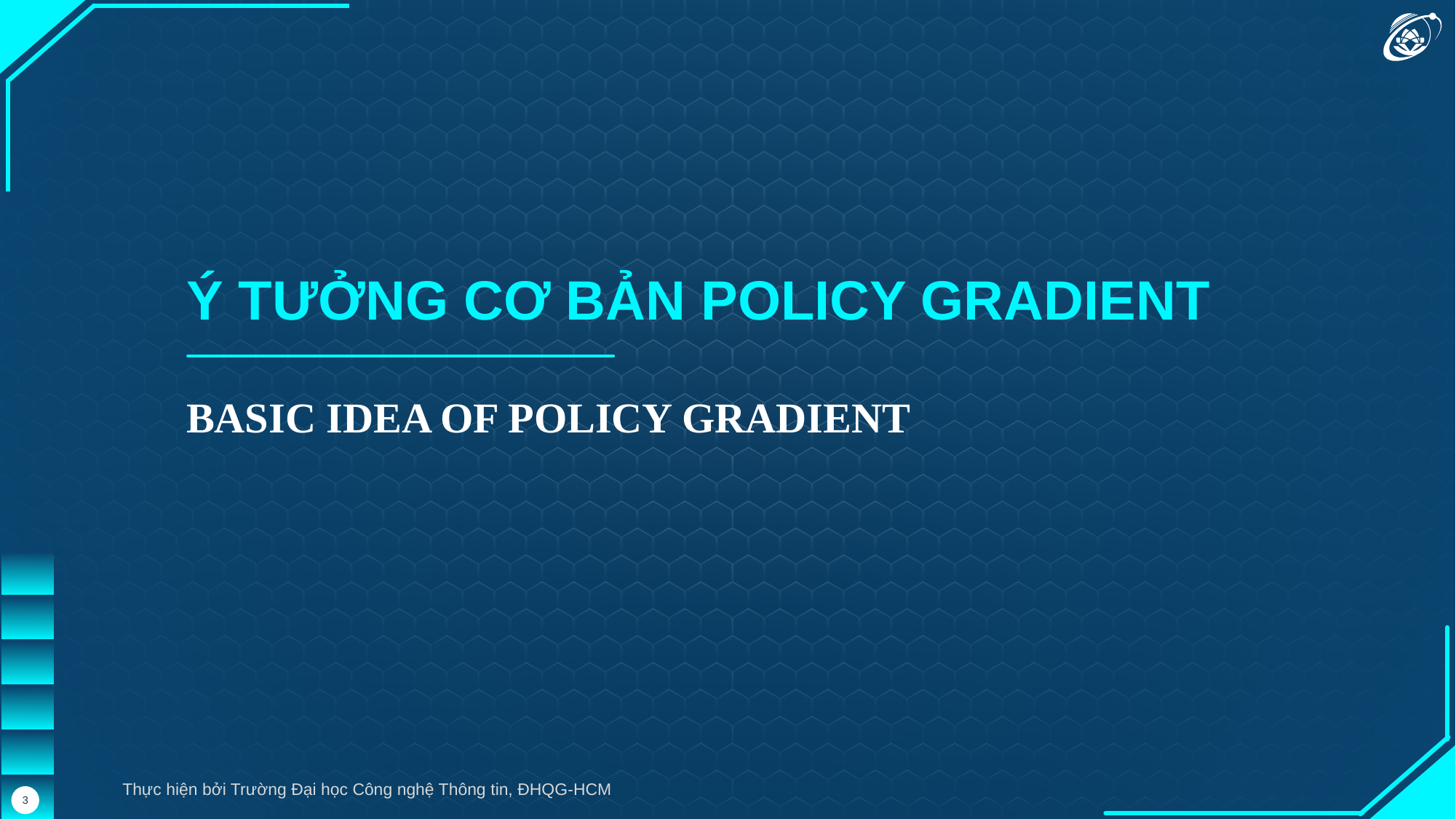

Ý TƯỞNG CƠ BẢN POLICY GRADIENT
BASIC IDEA OF POLICY GRADIENT

Thực hiện bởi Trường Đại học Công nghệ Thông tin, ĐHQG-HCM
3